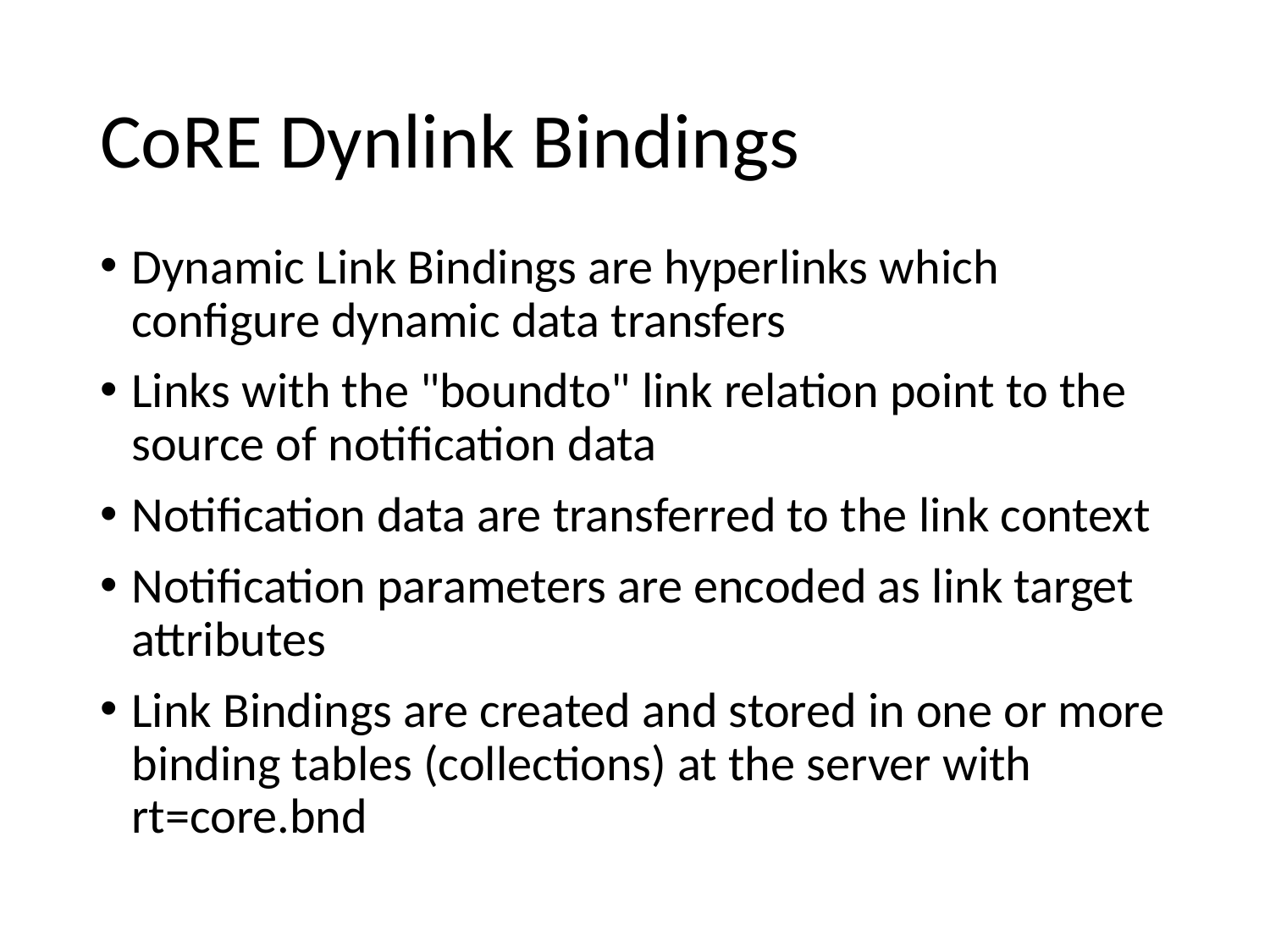

# CoRE Dynlink Bindings
Dynamic Link Bindings are hyperlinks which configure dynamic data transfers
Links with the "boundto" link relation point to the source of notification data
Notification data are transferred to the link context
Notification parameters are encoded as link target attributes
Link Bindings are created and stored in one or more binding tables (collections) at the server with rt=core.bnd